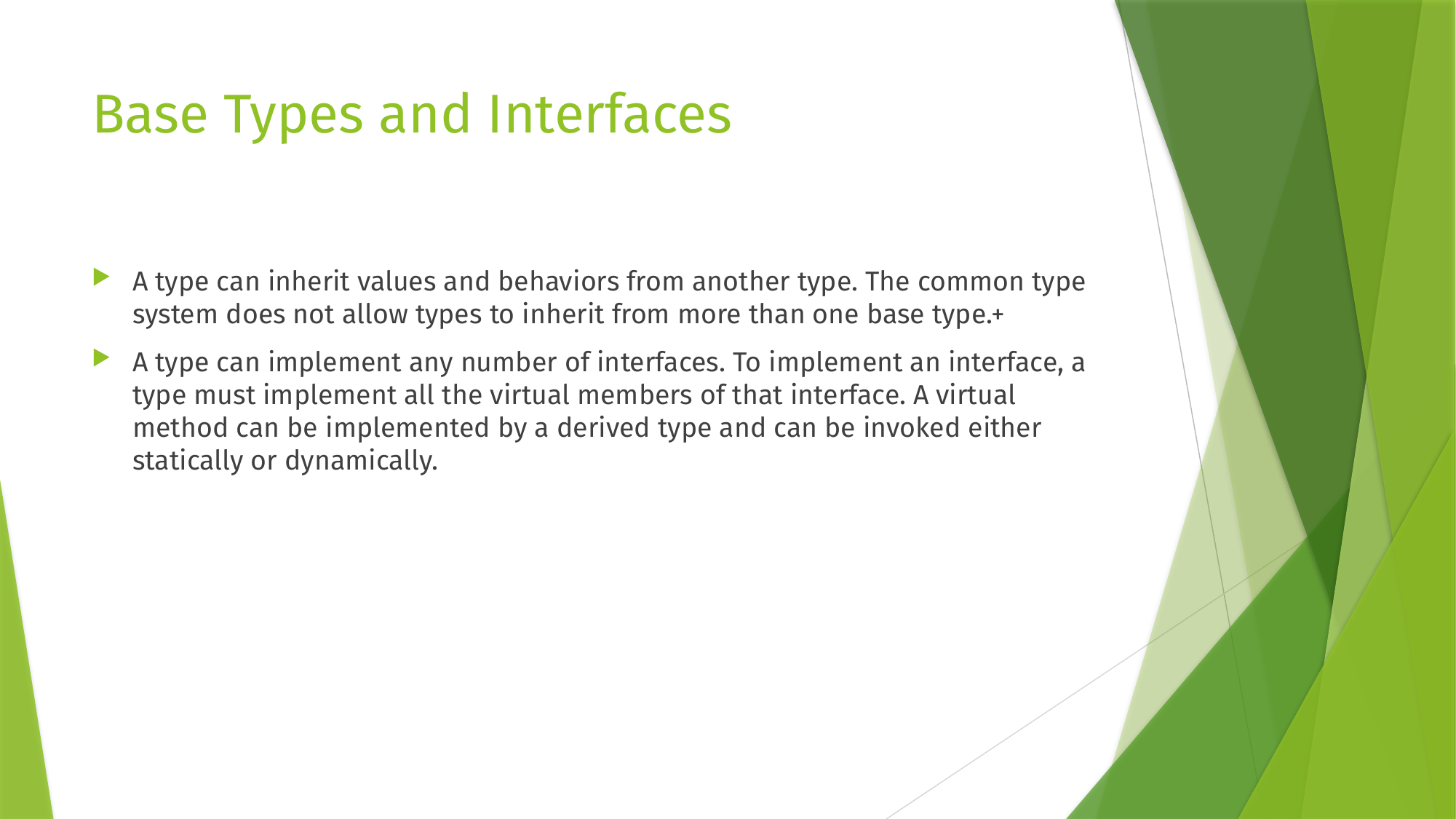

# Base Types and Interfaces
A type can inherit values and behaviors from another type. The common type system does not allow types to inherit from more than one base type.+
A type can implement any number of interfaces. To implement an interface, a type must implement all the virtual members of that interface. A virtual method can be implemented by a derived type and can be invoked either statically or dynamically.